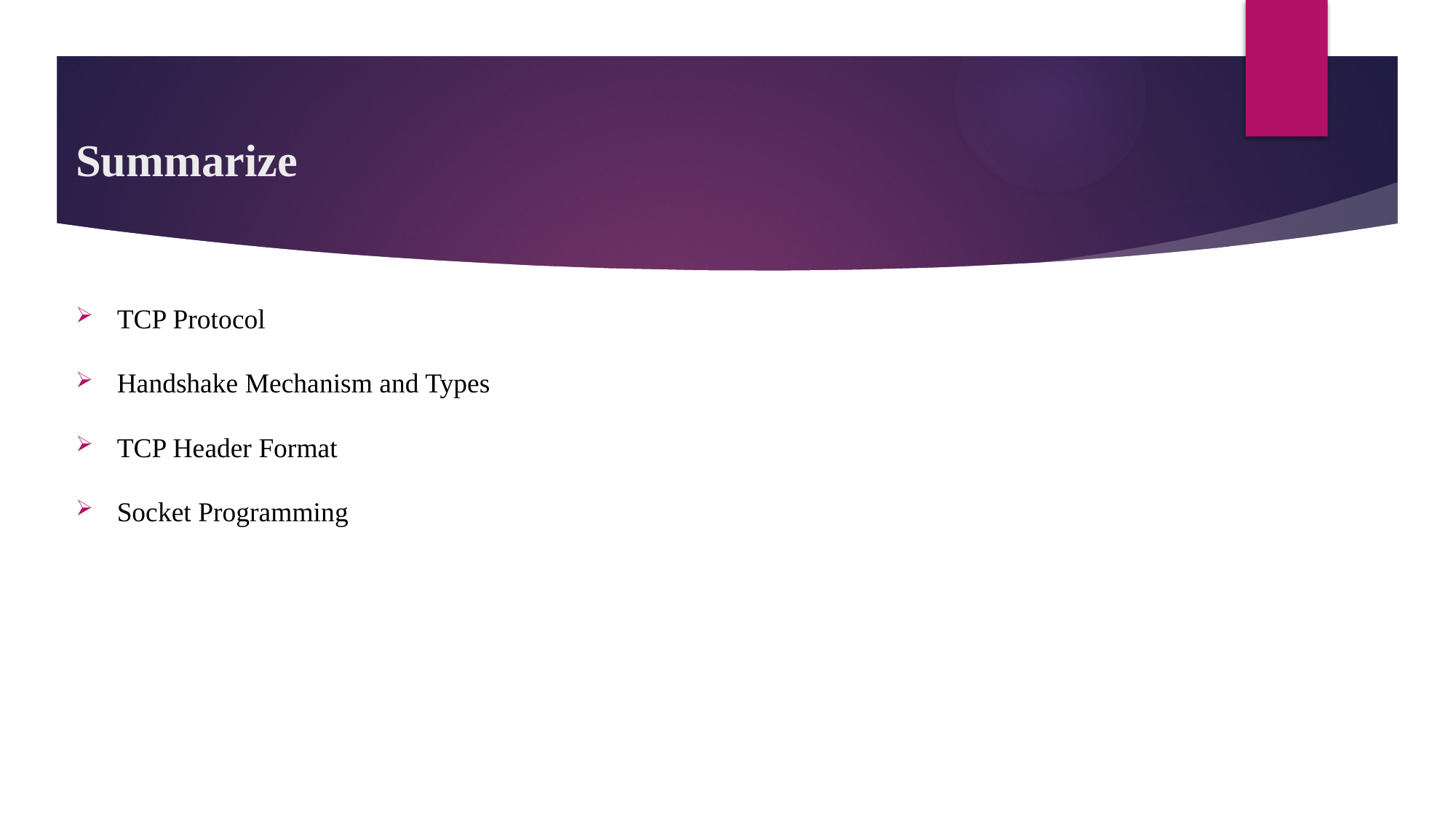

# Summarize
TCP Protocol
Handshake Mechanism and Types
TCP Header Format
Socket Programming